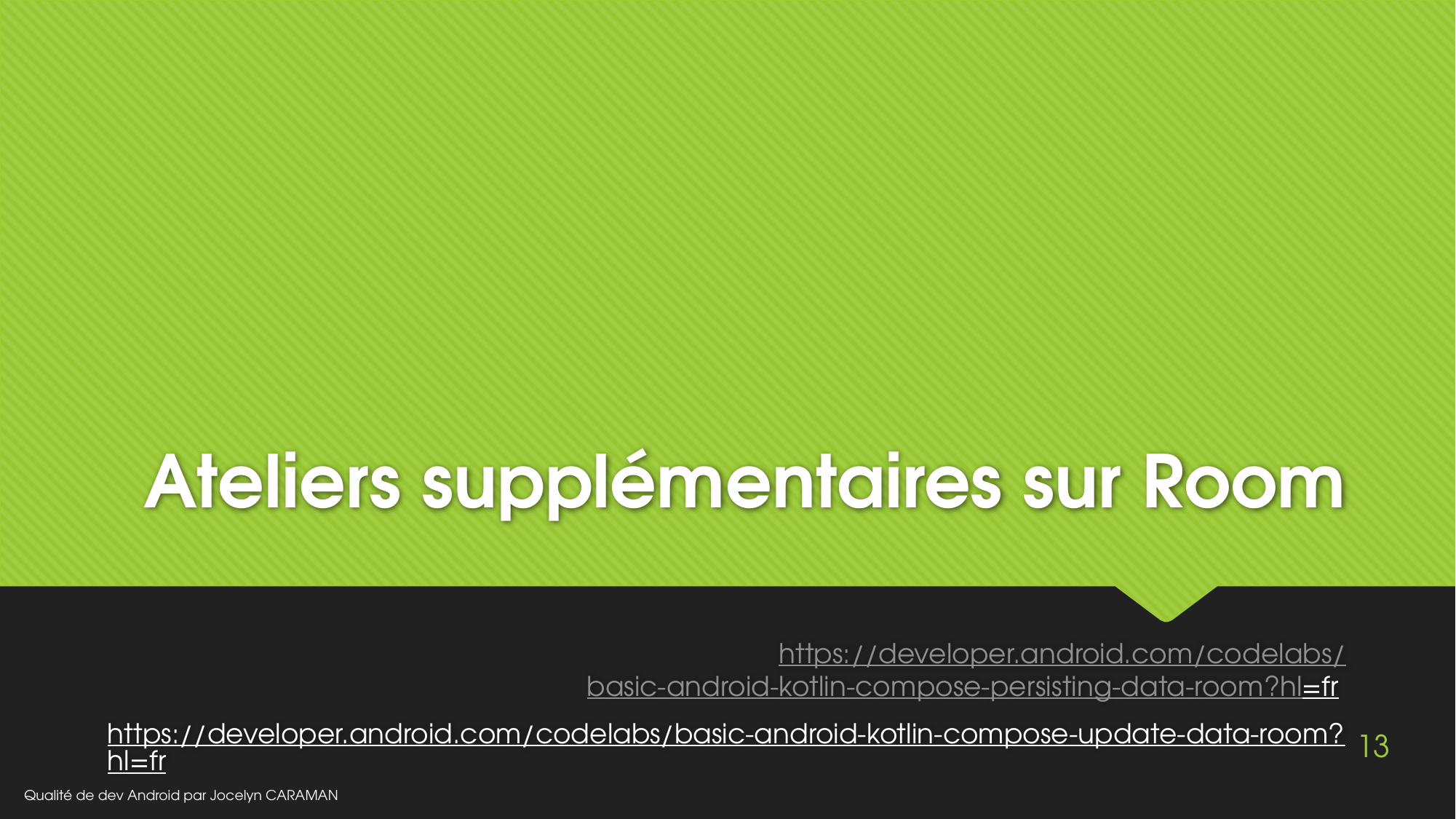

# Ateliers supplémentaires sur Room
https://developer.android.com/codelabs/basic-android-kotlin-compose-persisting-data-room?hl=fr
https://developer.android.com/codelabs/basic-android-kotlin-compose-update-data-room?hl=fr
13
Qualité de dev Android par Jocelyn CARAMAN